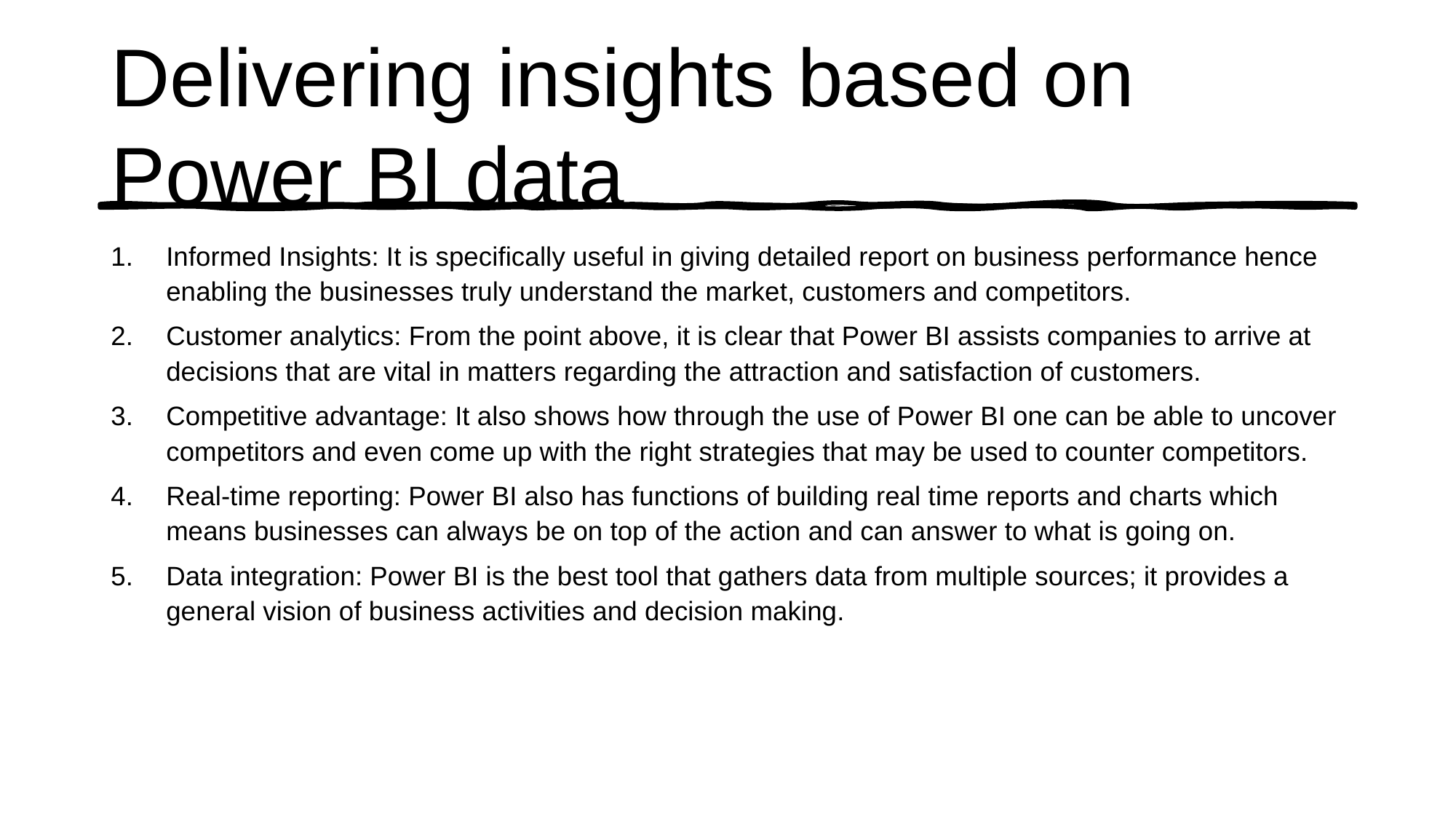

# Delivering insights based on Power BI data
Informed Insights: It is specifically useful in giving detailed report on business performance hence enabling the businesses truly understand the market, customers and competitors.
Customer analytics: From the point above, it is clear that Power BI assists companies to arrive at decisions that are vital in matters regarding the attraction and satisfaction of customers.
Competitive advantage: It also shows how through the use of Power BI one can be able to uncover competitors and even come up with the right strategies that may be used to counter competitors.
Real-time reporting: Power BI also has functions of building real time reports and charts which means businesses can always be on top of the action and can answer to what is going on.
Data integration: Power BI is the best tool that gathers data from multiple sources; it provides a general vision of business activities and decision making.